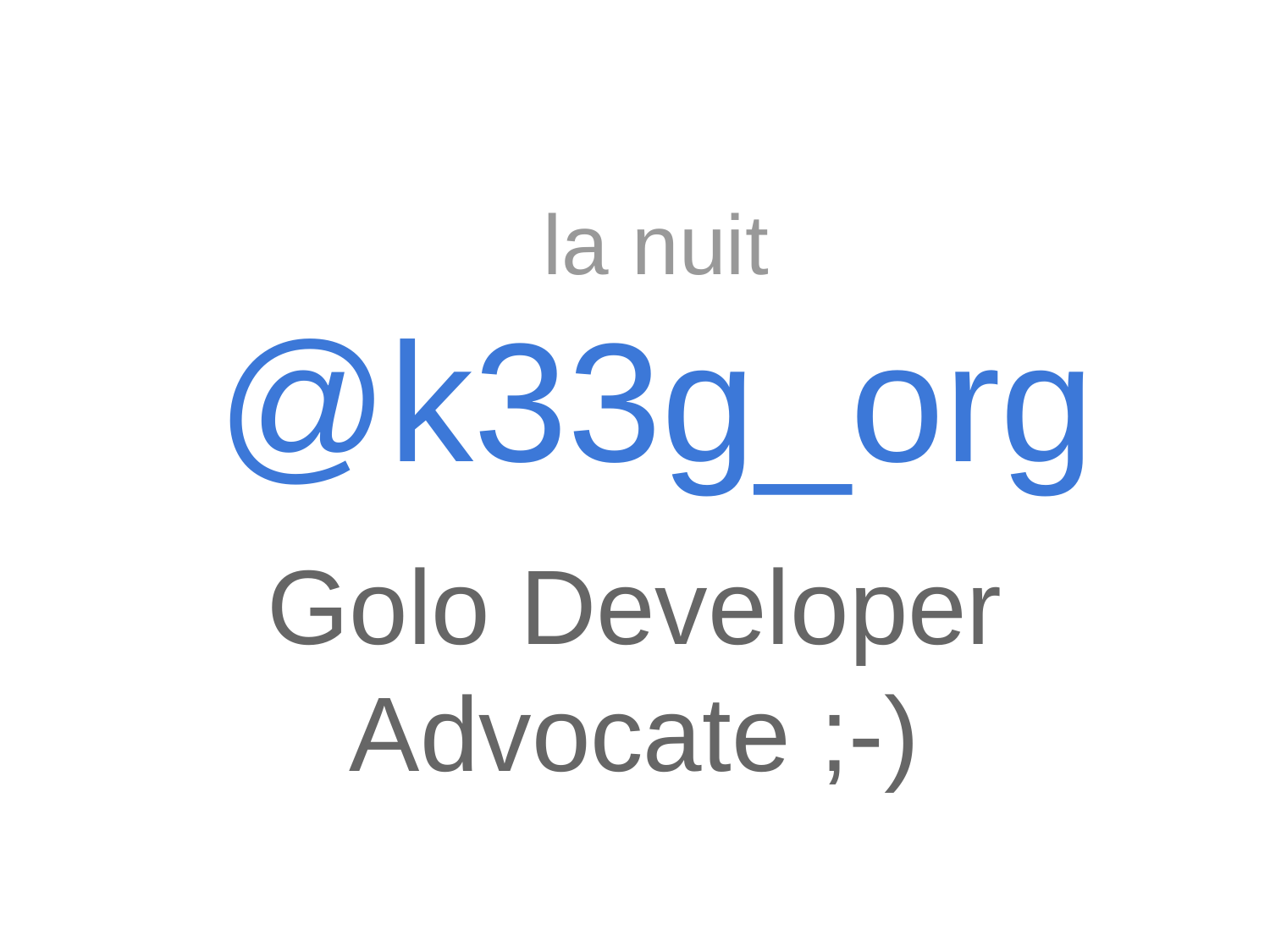

# la nuit
@k33g_org
Golo Developer Advocate ;-)